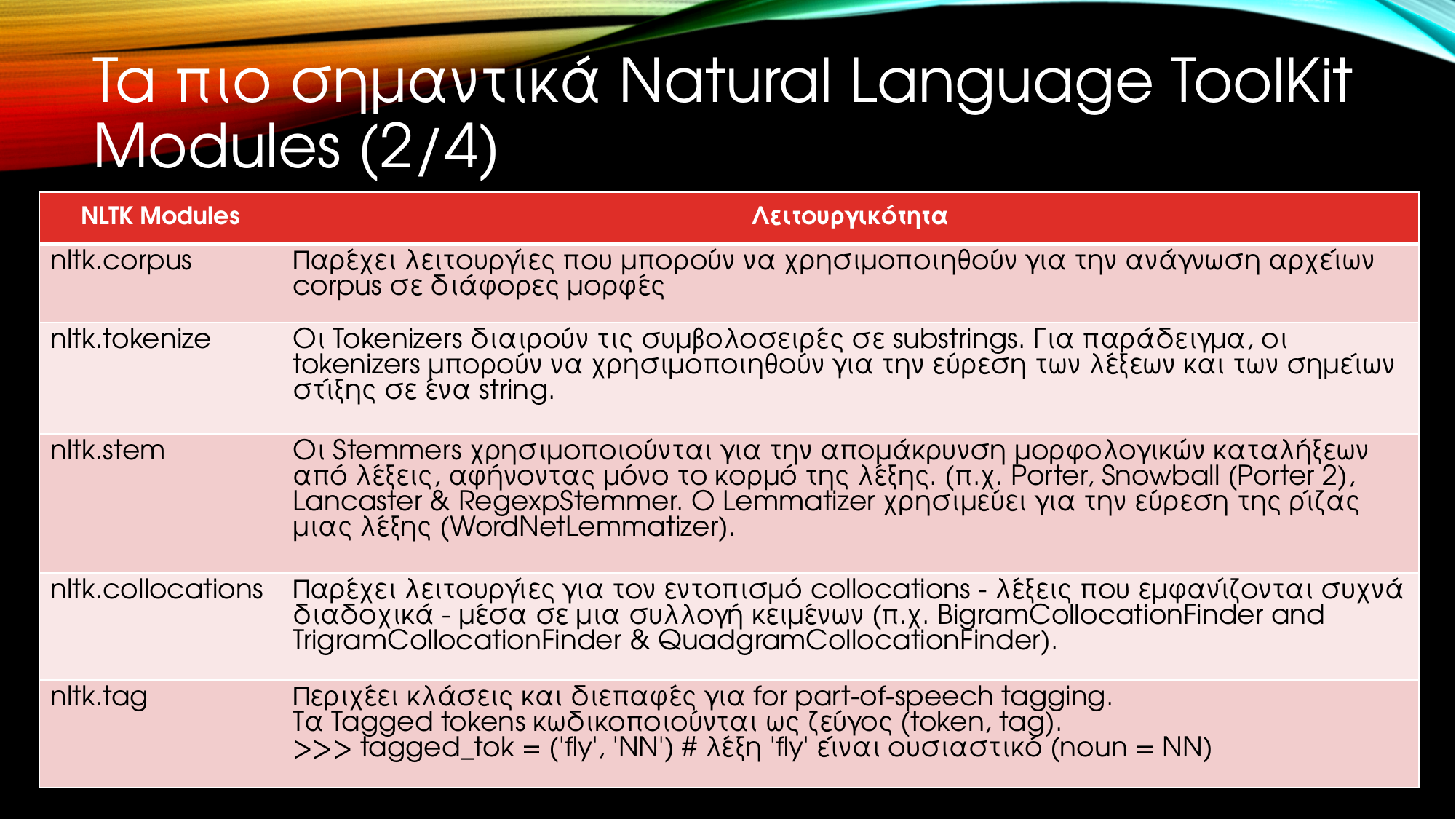

# Ta πιο σημαντικά Natural Language ToolKit Modules (2/4)
| NLTK Modules | Λειτουργικότητα |
| --- | --- |
| nltk.corpus | Παρέχει λειτουργίες που μπορούν να χρησιμοποιηθούν για την ανάγνωση αρχείων corpus σε διάφορες μορφές |
| nltk.tokenize | Οι Tokenizers διαιρούν τις συμβολοσειρές σε substrings. Για παράδειγμα, οι tokenizers μπορούν να χρησιμοποιηθούν για την εύρεση των λέξεων και των σημείων στίξης σε ένα string. |
| nltk.stem | Οι Stemmers χρησιμοποιούνται για την απομάκρυνση μορφολογικών καταλήξεων από λέξεις, αφήνοντας μόνο το κορμό της λέξης. (π.χ. Porter, Snowball (Porter 2), Lancaster & RegexpStemmer. Ο Lemmatizer χρησιμεύει για την εύρεση της ρίζας μιας λέξης (WordNetLemmatizer). |
| nltk.collocations | Παρέχει λειτουργίες για τον εντοπισμό collocations - λέξεις που εμφανίζονται συχνά διαδοχικά - μέσα σε μια συλλογή κειμένων (π.χ. BigramCollocationFinder and TrigramCollocationFinder & QuadgramCollocationFinder). |
| nltk.tag | Περιχέει κλάσεις και διεπαφές για for part-of-speech tagging. Τα Tagged tokens κωδικοποιούνται ως ζεύγος (token, tag). >>> tagged\_tok = ('fly', 'NN') # λέξη 'fly' είναι ουσιαστικό (noun = NN) |